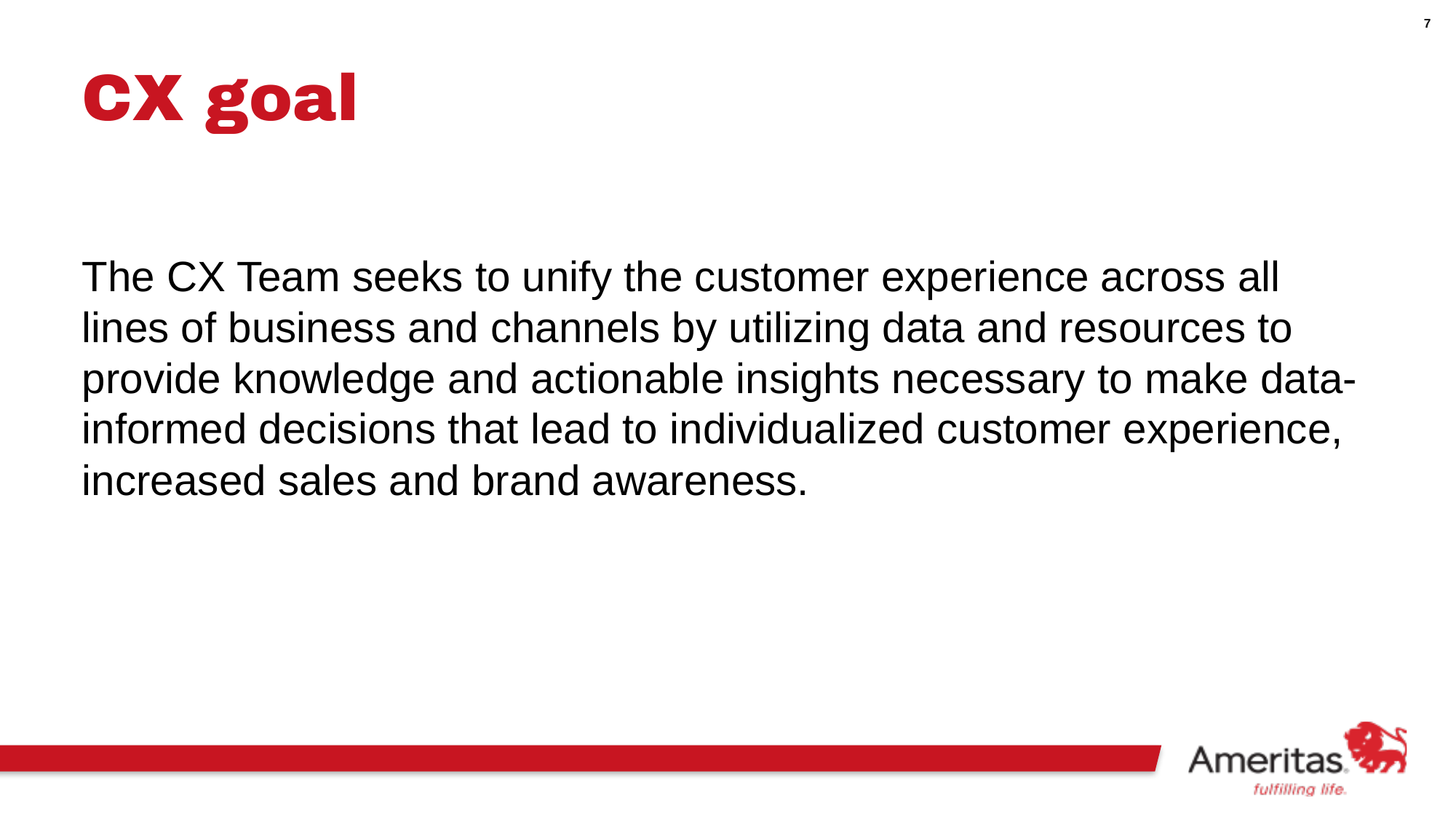

# CX goal
The CX Team seeks to unify the customer experience across all lines of business and channels by utilizing data and resources to provide knowledge and actionable insights necessary to make data-informed decisions that lead to individualized customer experience, increased sales and brand awareness.